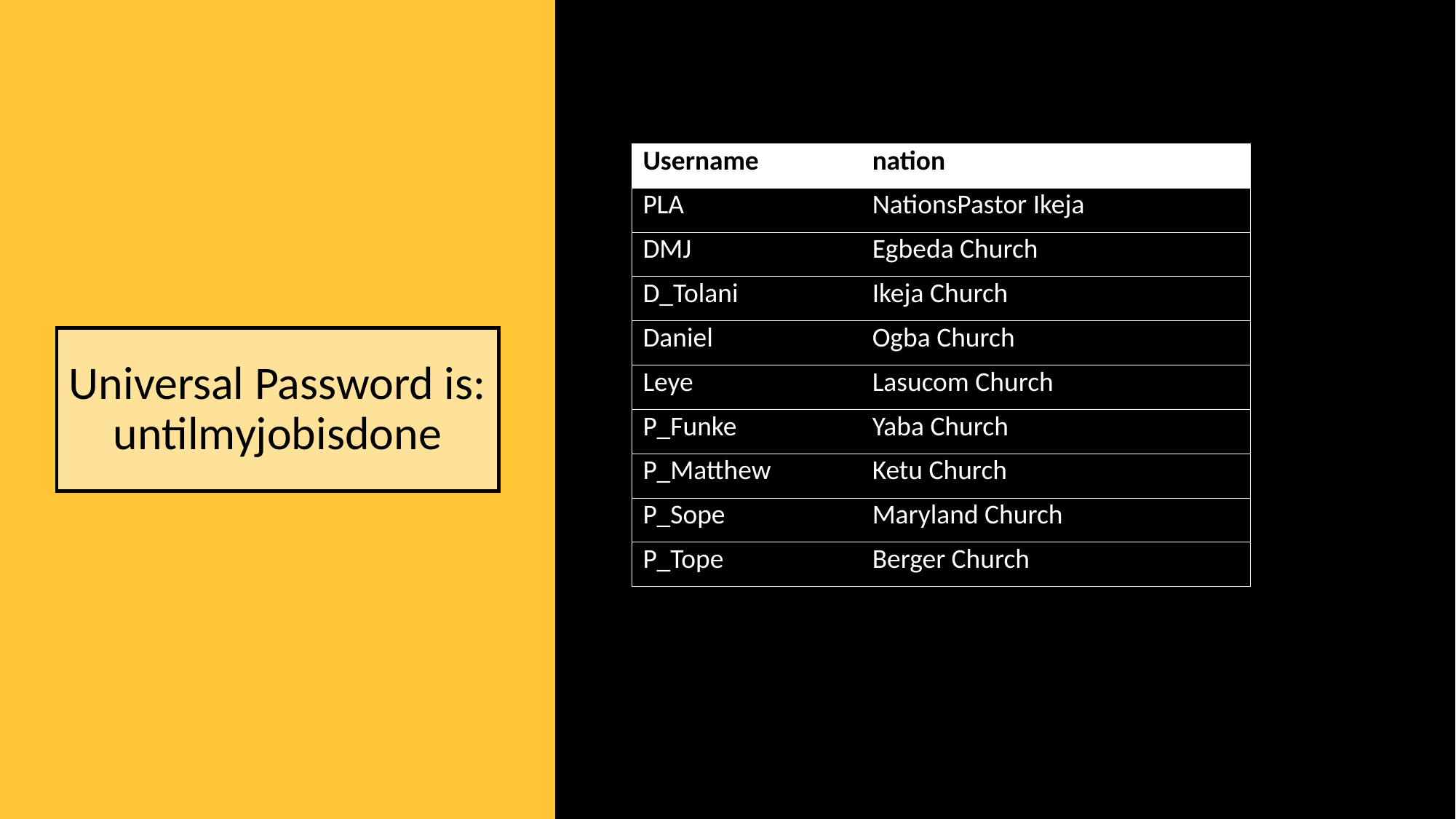

| Username | nation |
| --- | --- |
| PLA | NationsPastor Ikeja |
| DMJ | Egbeda Church |
| D\_Tolani | Ikeja Church |
| Daniel | Ogba Church |
| Leye | Lasucom Church |
| P\_Funke | Yaba Church |
| P\_Matthew | Ketu Church |
| P\_Sope | Maryland Church |
| P\_Tope | Berger Church |
# Universal Password is: untilmyjobisdone